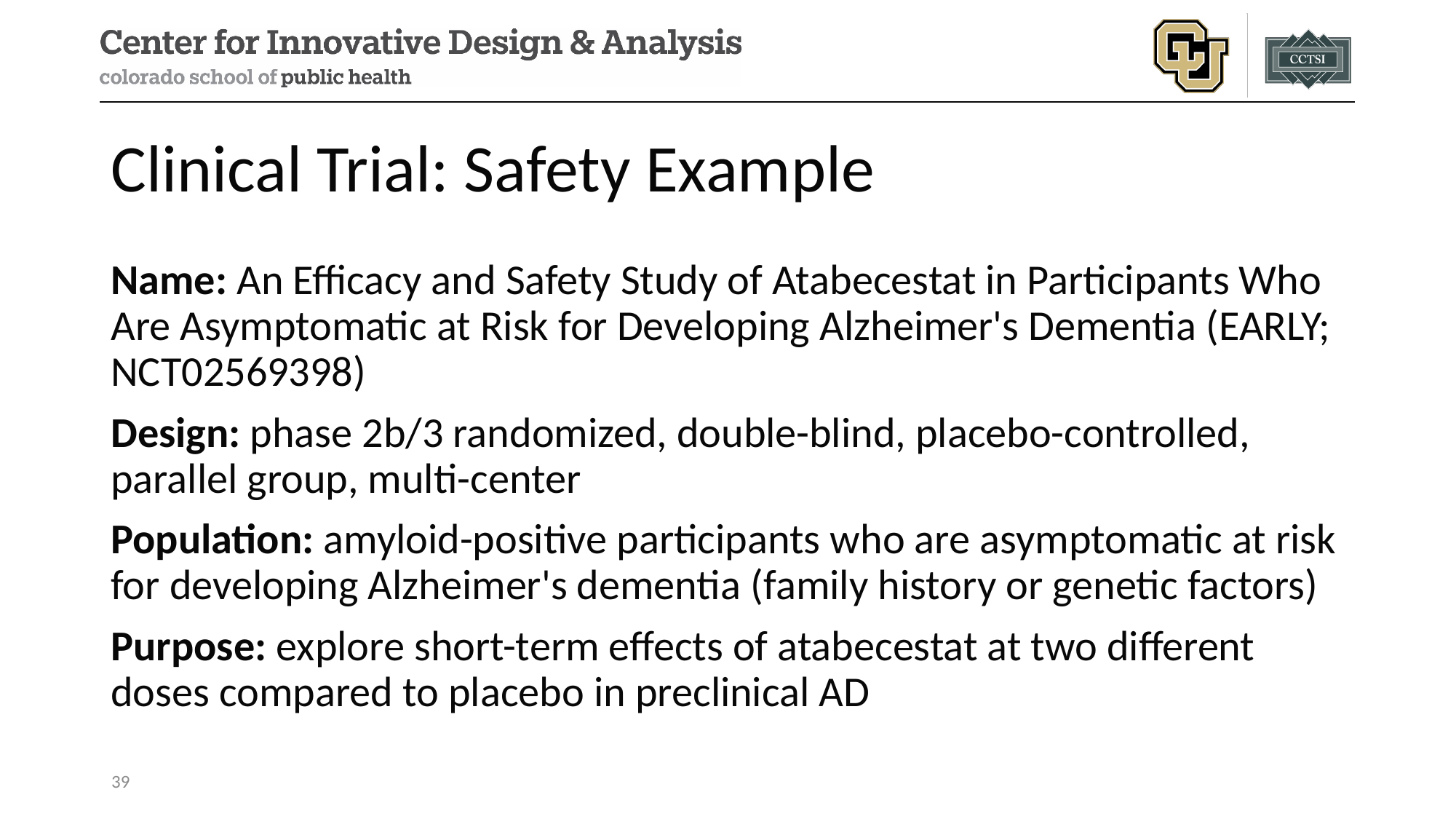

# Clinical Trial: Safety Example
Name: An Efficacy and Safety Study of Atabecestat in Participants Who Are Asymptomatic at Risk for Developing Alzheimer's Dementia (EARLY; NCT02569398)
Design: phase 2b/3 randomized, double-blind, placebo-controlled, parallel group, multi-center
Population: amyloid-positive participants who are asymptomatic at risk for developing Alzheimer's dementia (family history or genetic factors)
Purpose: explore short-term effects of atabecestat at two different doses compared to placebo in preclinical AD
39